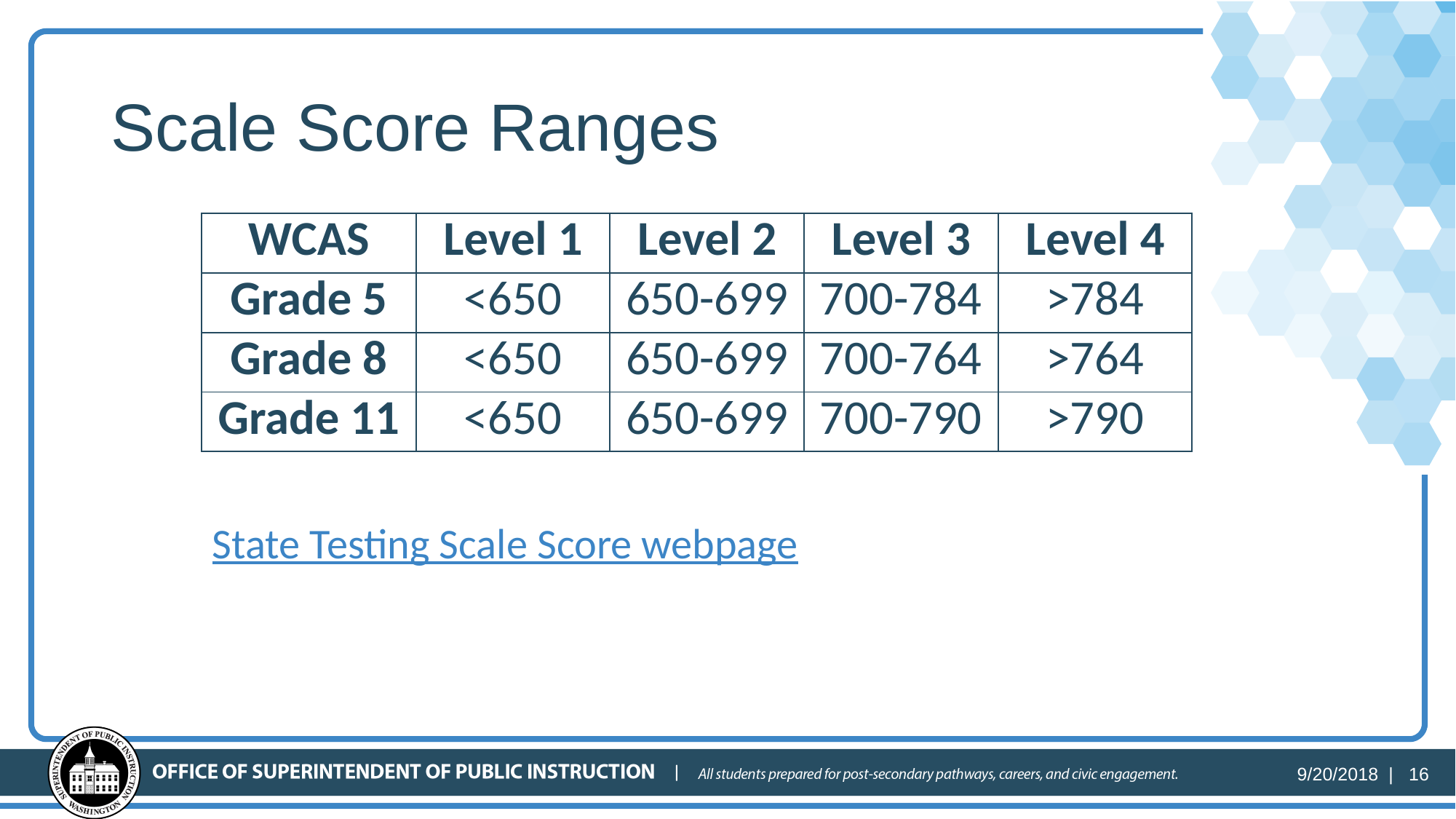

# Scale Score Ranges
| WCAS | Level 1 | Level 2 | Level 3 | Level 4 |
| --- | --- | --- | --- | --- |
| Grade 5 | <650 | 650-699 | 700-784 | >784 |
| Grade 8 | <650 | 650-699 | 700-764 | >764 |
| Grade 11 | <650 | 650-699 | 700-790 | >790 |
State Testing Scale Score webpage